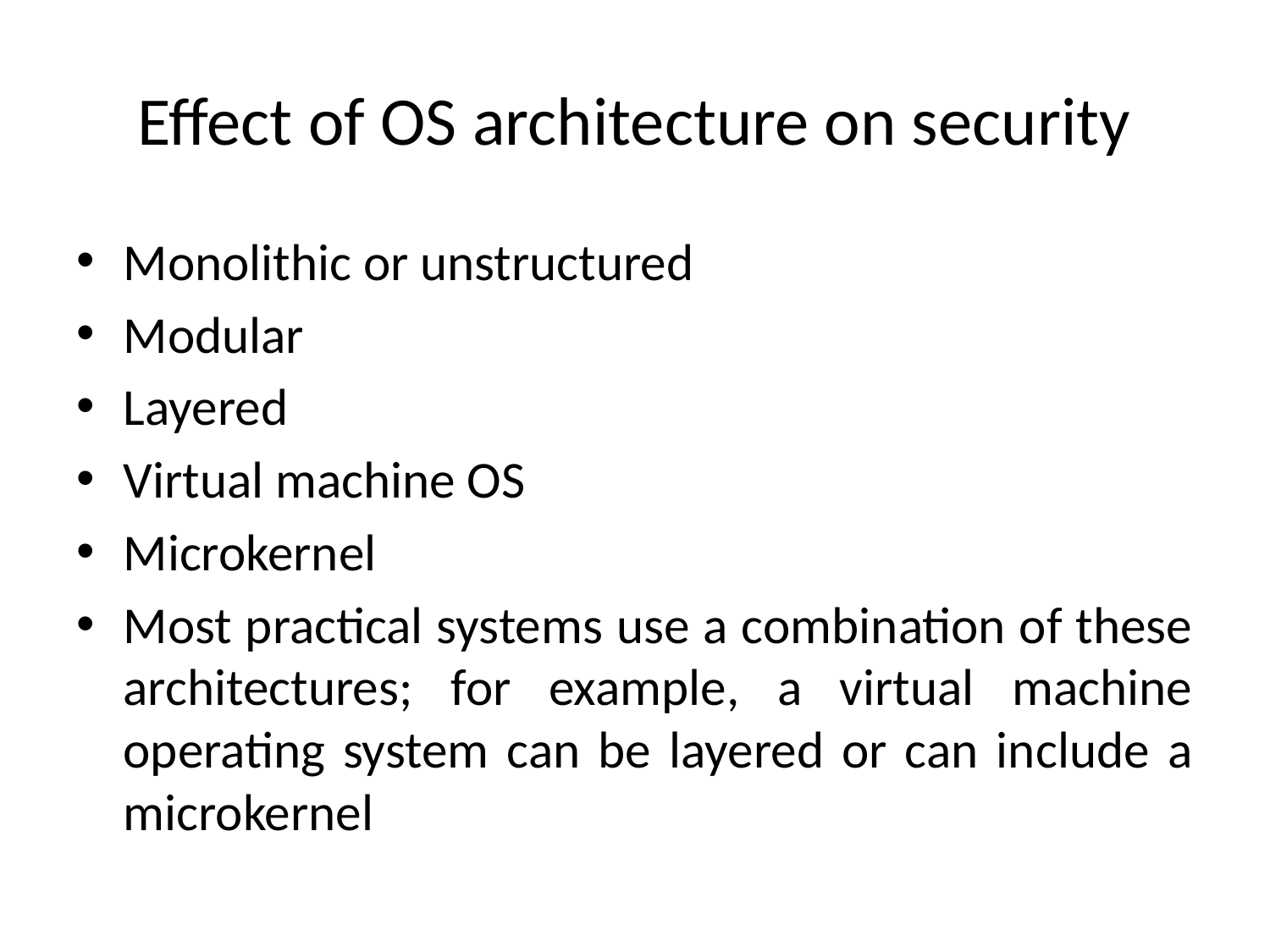

# Effect of OS architecture on security
Monolithic or unstructured
Modular
Layered
Virtual machine OS
Microkernel
Most practical systems use a combination of these architectures; for example, a virtual machine operating system can be layered or can include a microkernel